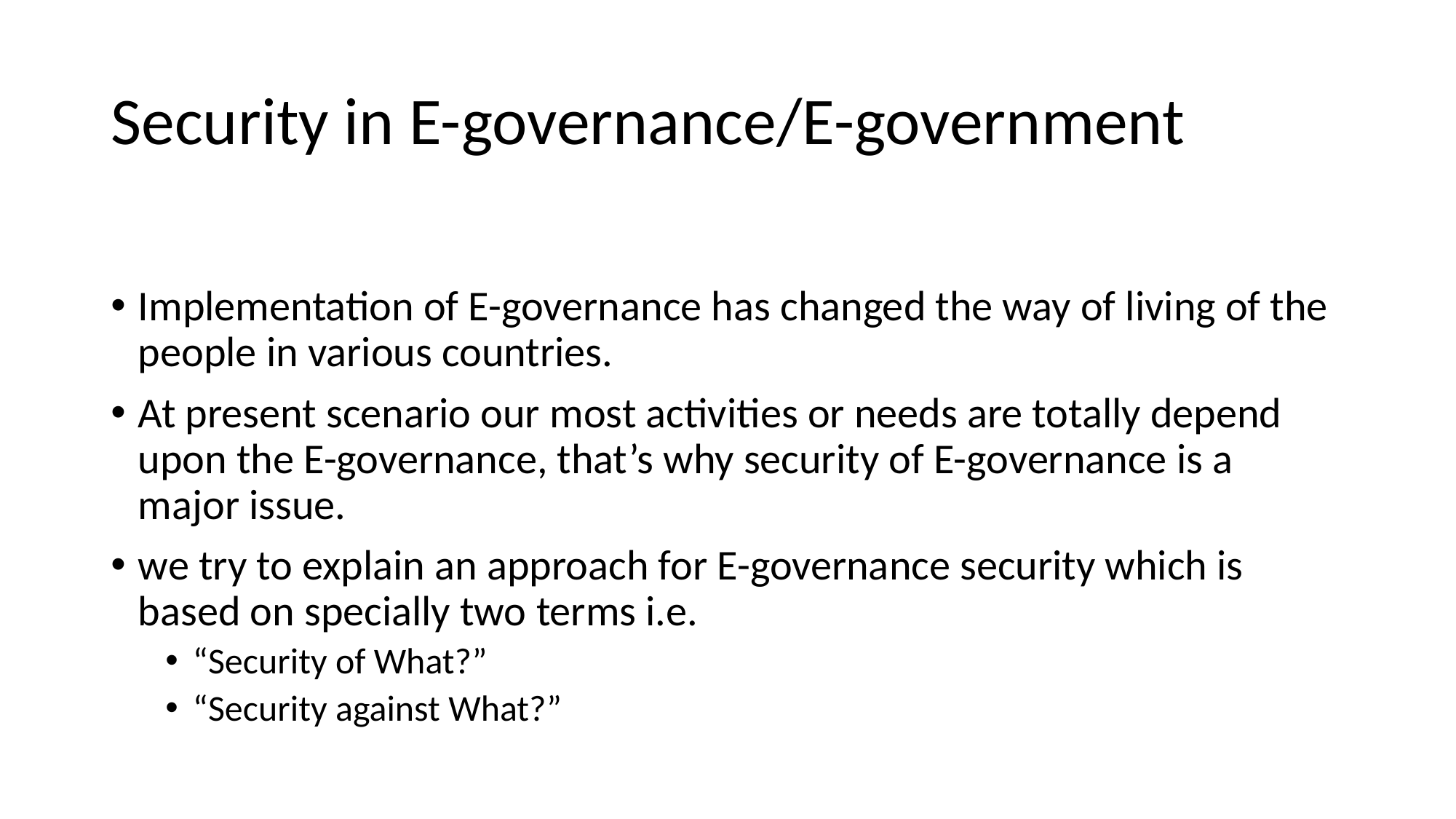

# Security in E-governance/E-government

Implementation of E-governance has changed the way of living of the people in various countries.
At present scenario our most activities or needs are totally depend upon the E-governance, that’s why security of E-governance is a major issue.
we try to explain an approach for E-governance security which is based on specially two terms i.e.
“Security of What?”
“Security against What?”